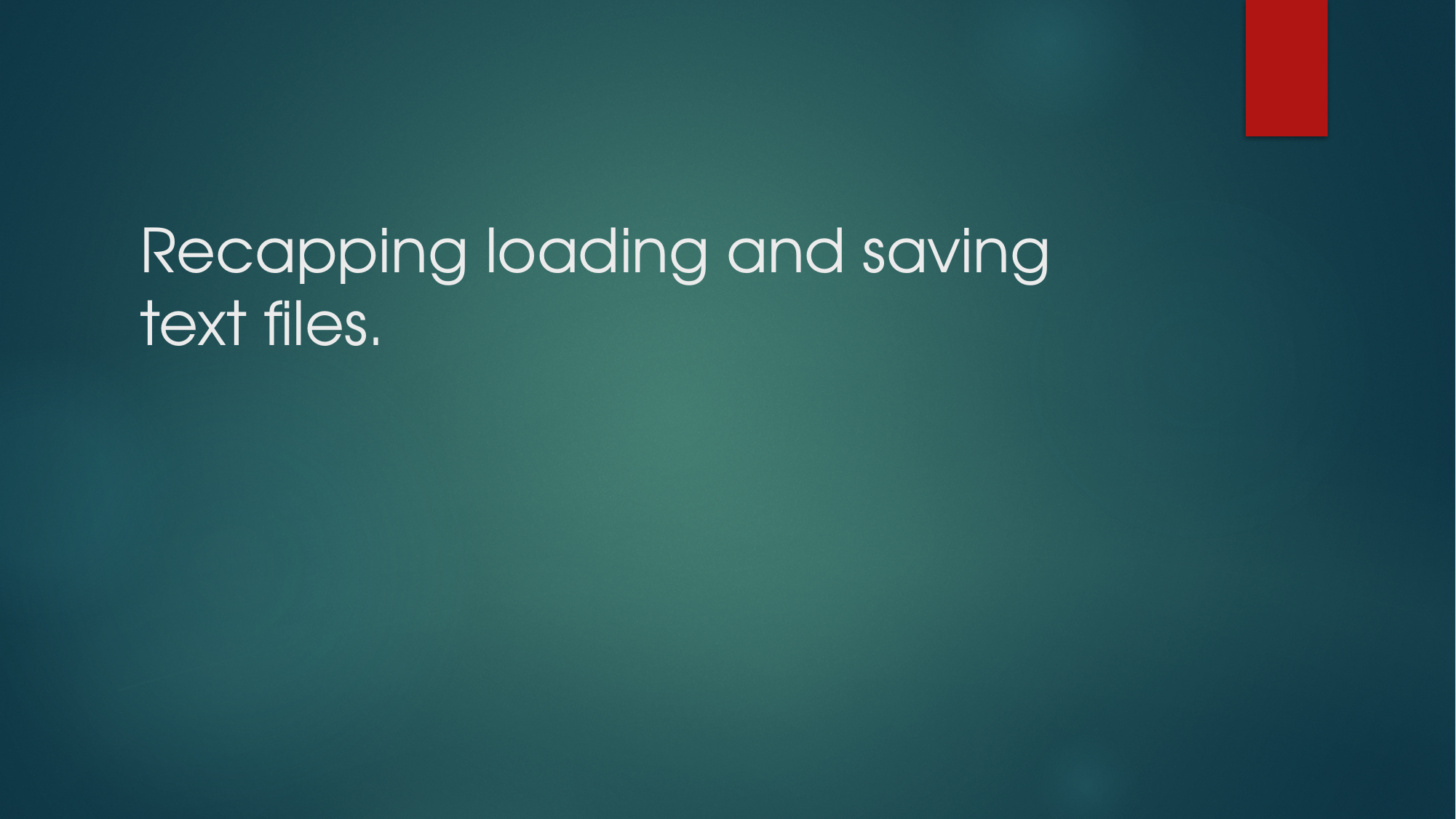

# Recapping loading and saving text files.